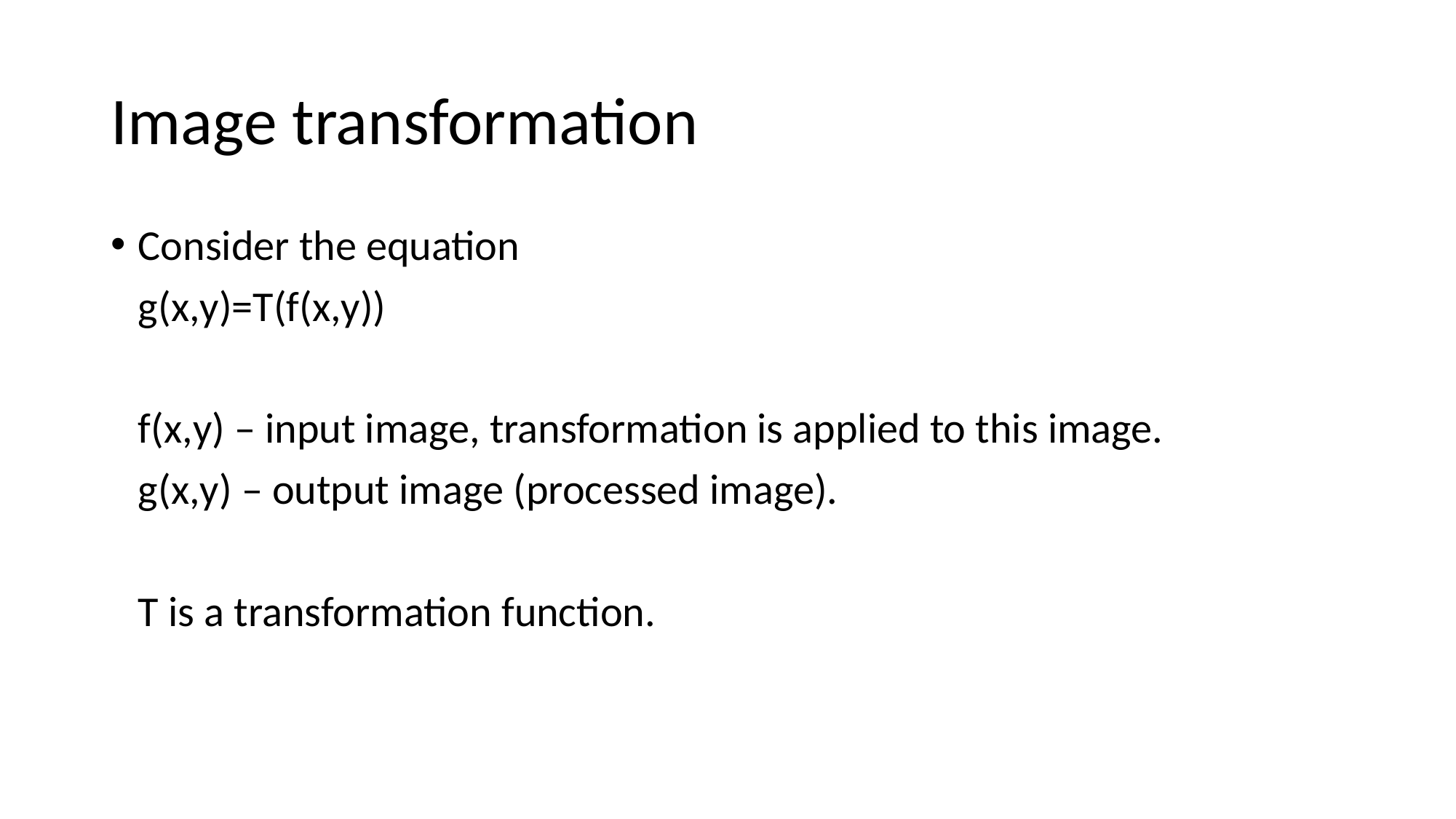

# Image transformation
Consider the equation
	g(x,y)=T(f(x,y))

	f(x,y) – input image, transformation is applied to this image.
	g(x,y) – output image (processed image).

	T is a transformation function.